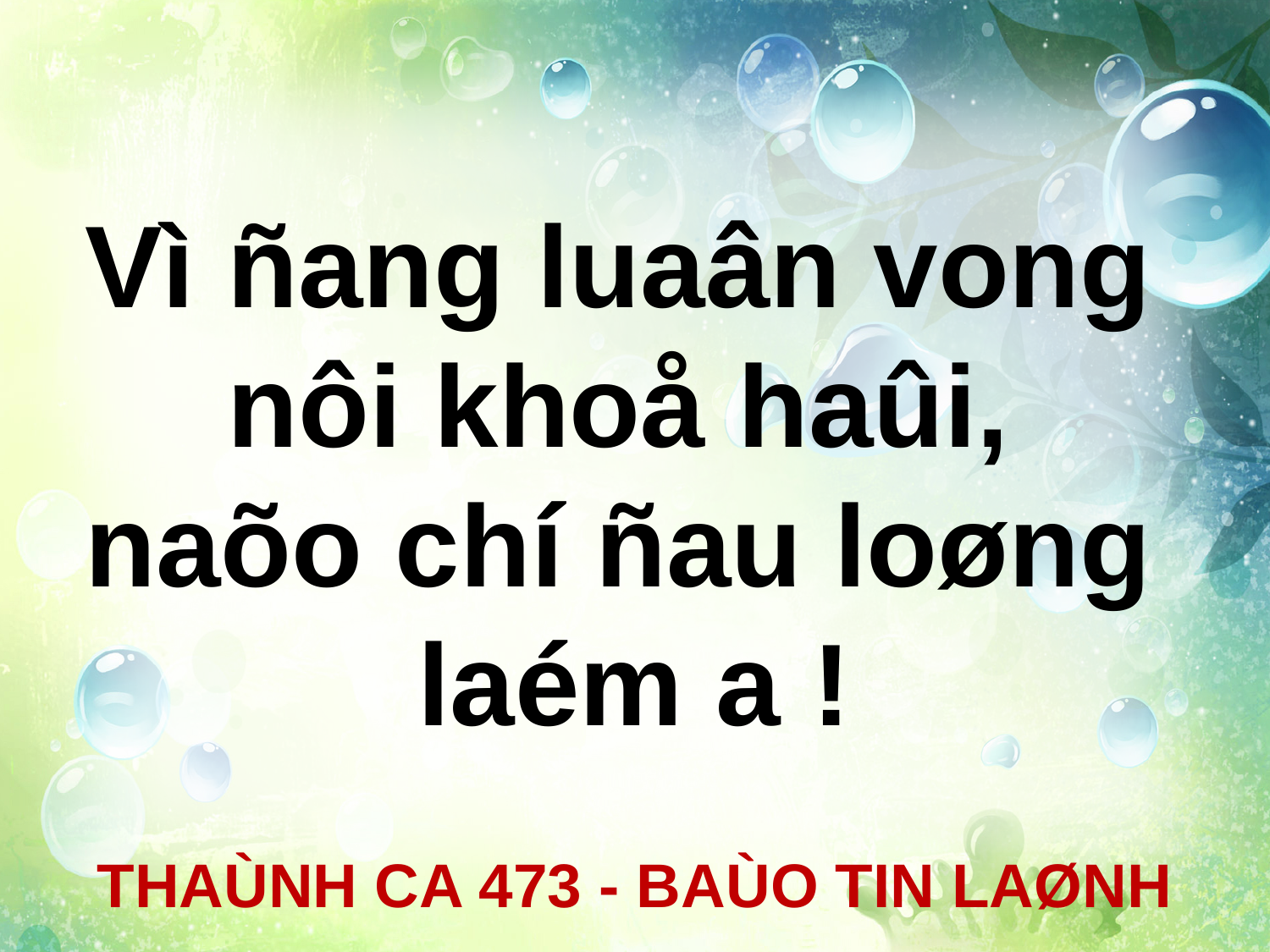

Vì ñang luaân vong
nôi khoå haûi,
naõo chí ñau loøng
laém a !
THAÙNH CA 473 - BAÙO TIN LAØNH